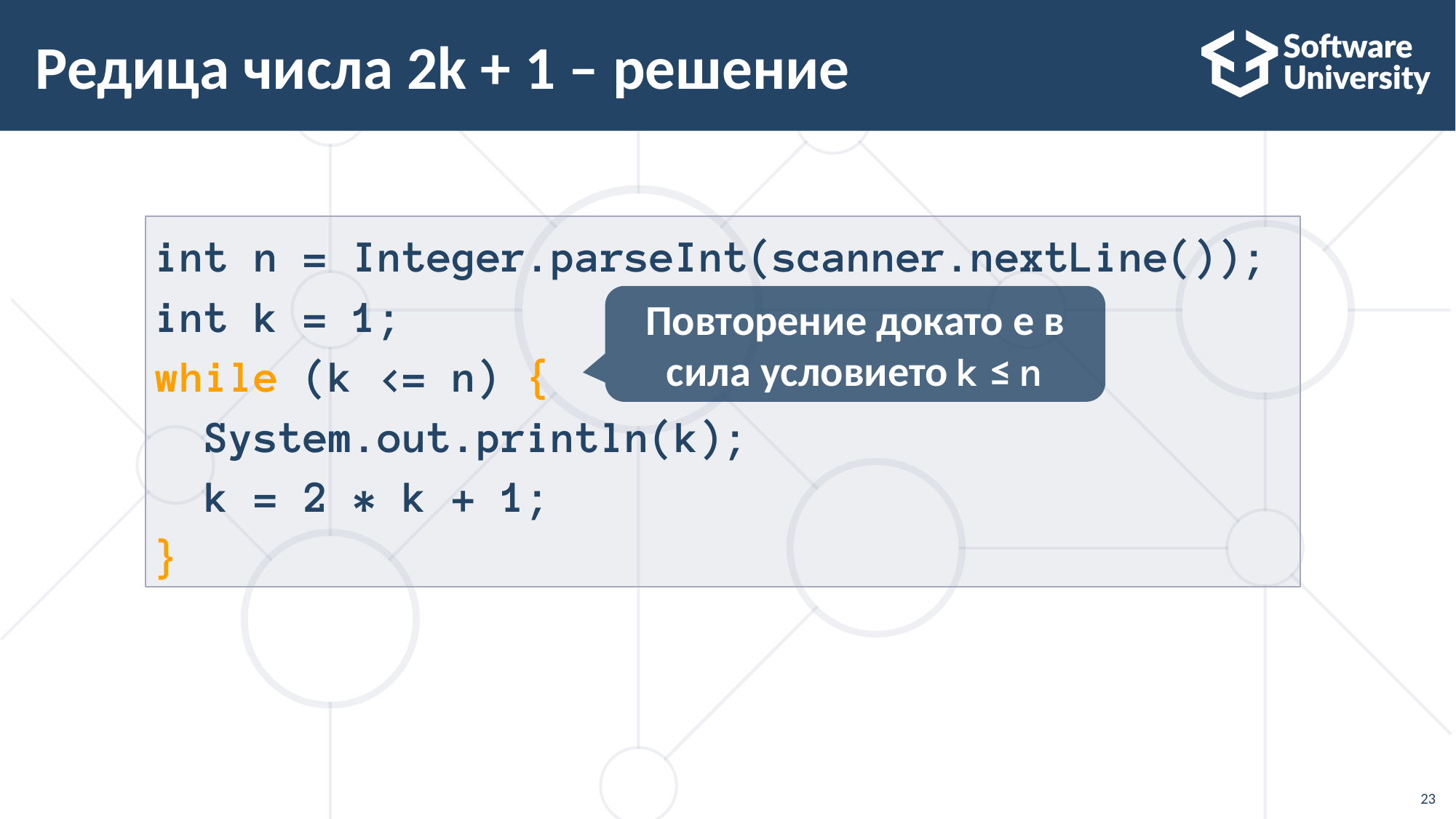

# Редица числа 2k + 1 – решение
int n = Integer.parseInt(scanner.nextLine());
int k = 1;
while (k <= n) {
  System.out.println(k);
  k = 2 * k + 1;
}
Повторение докато е в сила условието k ≤ n
23